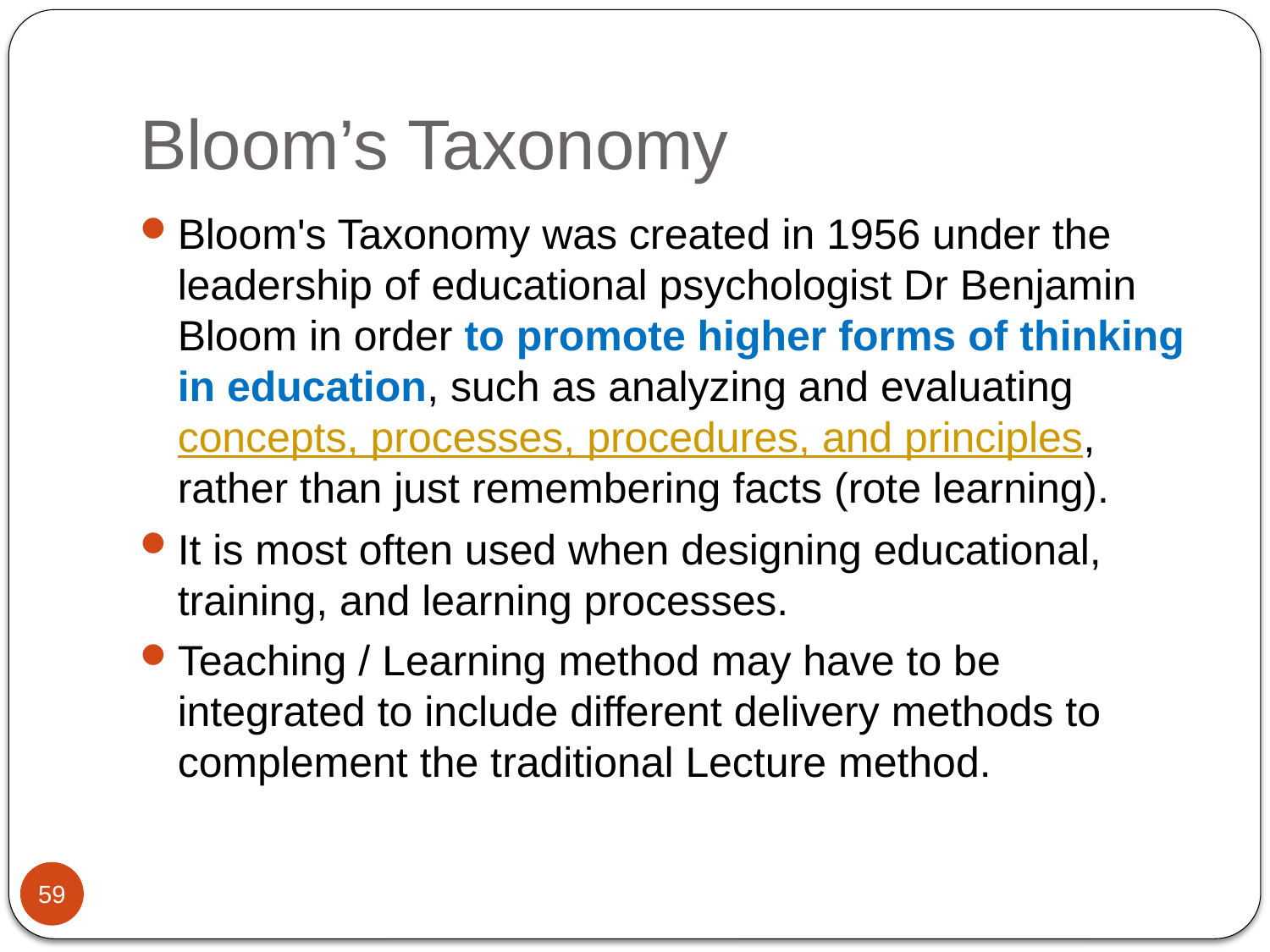

# Bloom’s Taxonomy
Bloom's Taxonomy was created in 1956 under the leadership of educational psychologist Dr Benjamin Bloom in order to promote higher forms of thinking in education, such as analyzing and evaluating concepts, processes, procedures, and principles, rather than just remembering facts (rote learning).
It is most often used when designing educational, training, and learning processes.
Teaching / Learning method may have to be integrated to include different delivery methods to complement the traditional Lecture method.

59